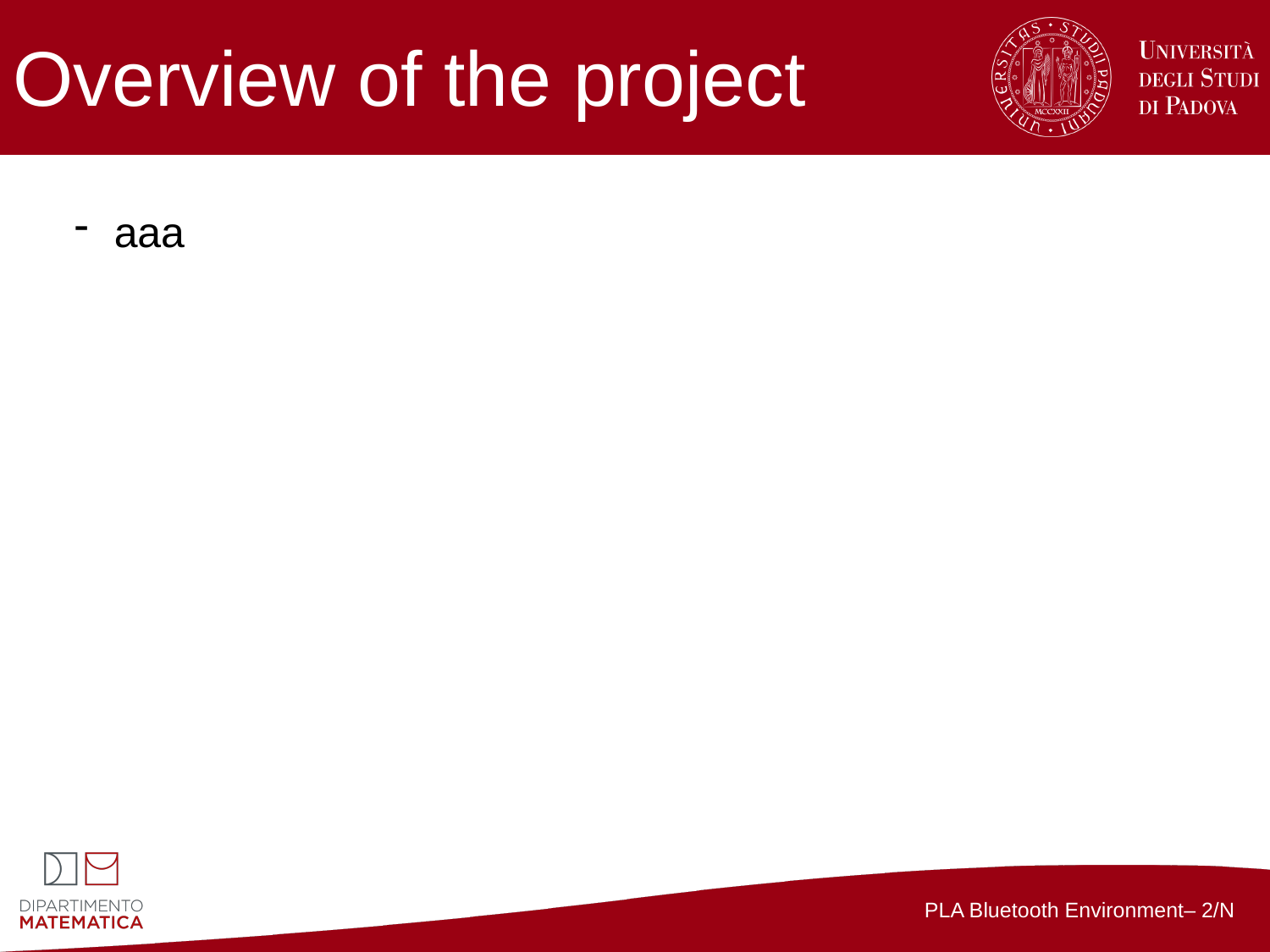

# Overview of the project
aaa

PLA Bluetooth Environment– 2/N